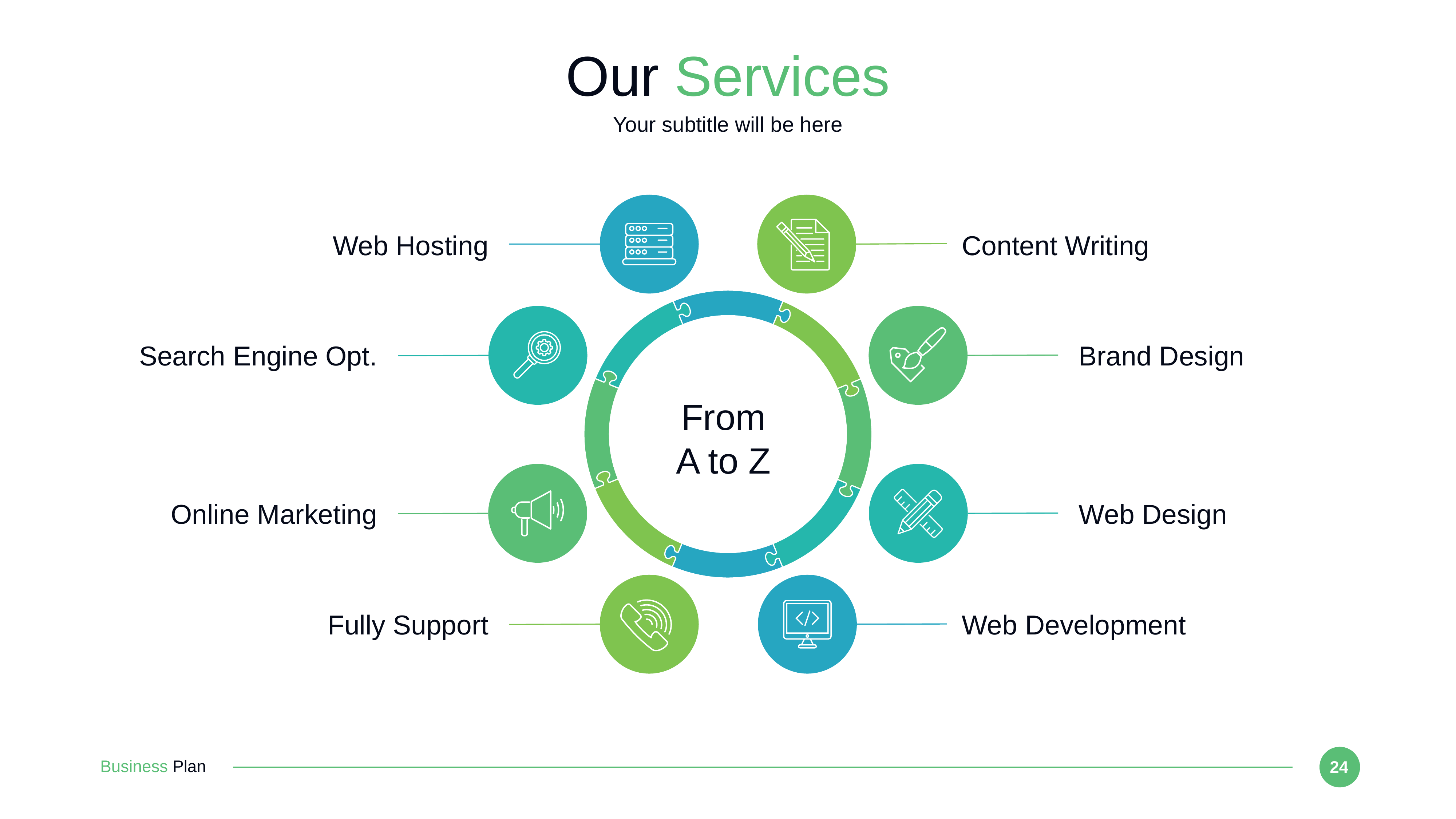

# Our Services
Your subtitle will be here

Web Hosting
Content Writing

Search Engine Opt.
Brand Design

From
A to Z

Online Marketing
Web Design

Fully Support
Web Development